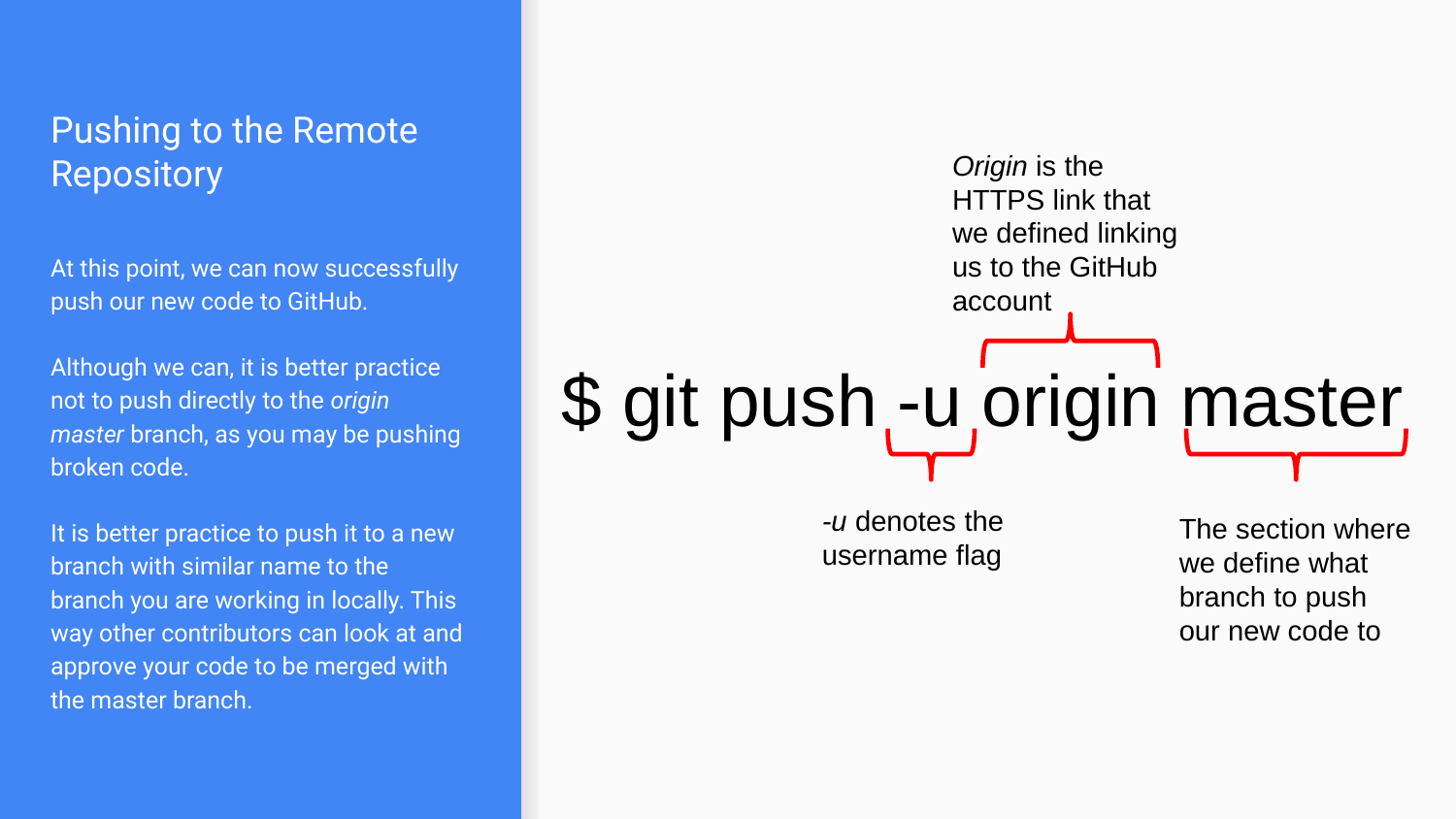

# Pushing to the Remote Repository
Origin is the HTTPS link that we defined linking us to the GitHub account
At this point, we can now successfully push our new code to GitHub.
Although we can, it is better practice not to push directly to the origin master branch, as you may be pushing broken code.
It is better practice to push it to a new branch with similar name to the branch you are working in locally. This way other contributors can look at and approve your code to be merged with the master branch.

$ git push -u origin master

-u denotes the username flag
The section where we define what branch to push our new code to